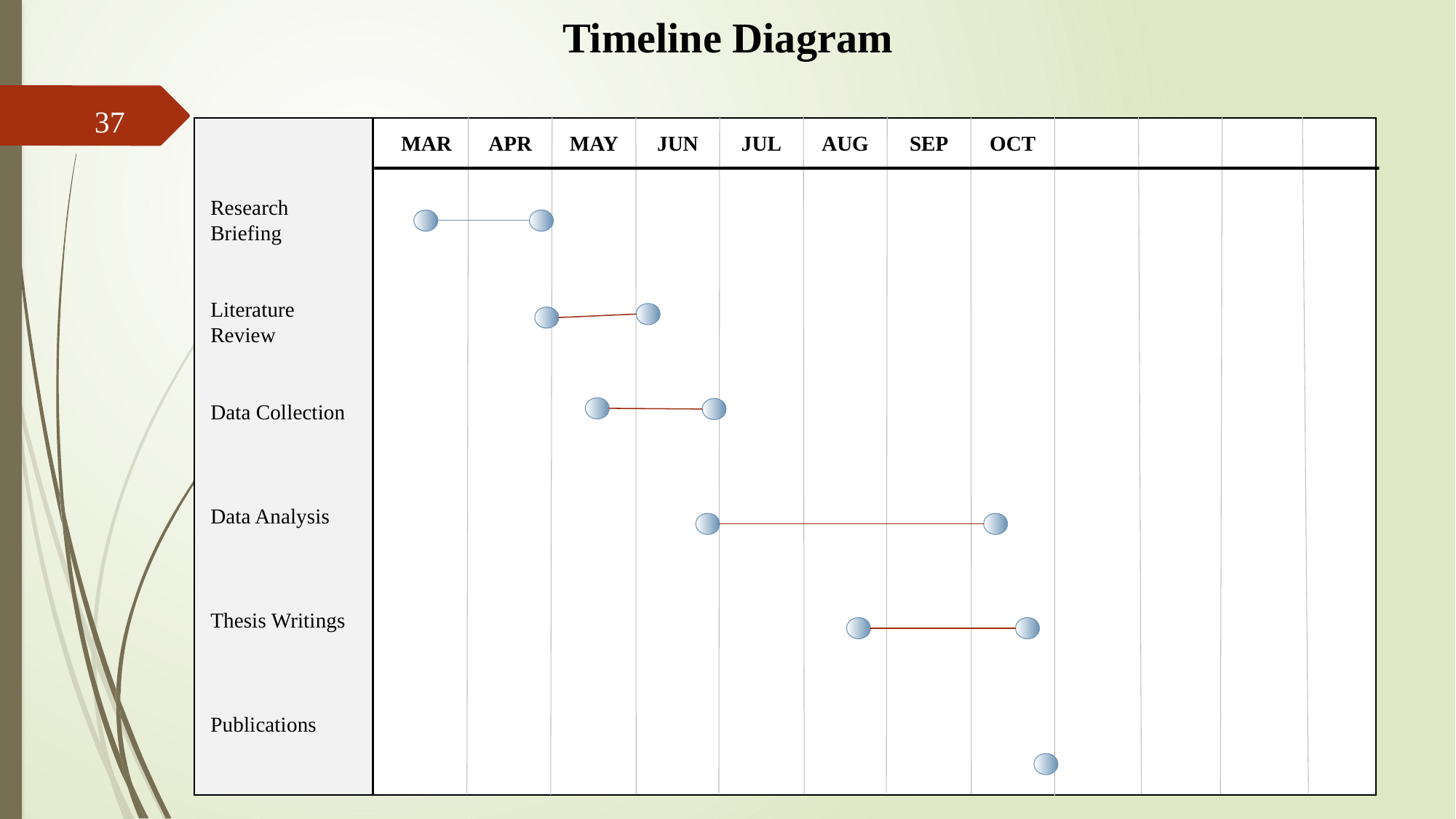

Timeline Diagram
37

MAR
APR
MAY
JUN
JUL
AUG
SEP
OCT

Research
Briefing

Literature
Review

Data Collection

Data Analysis

Thesis Writings

Publications